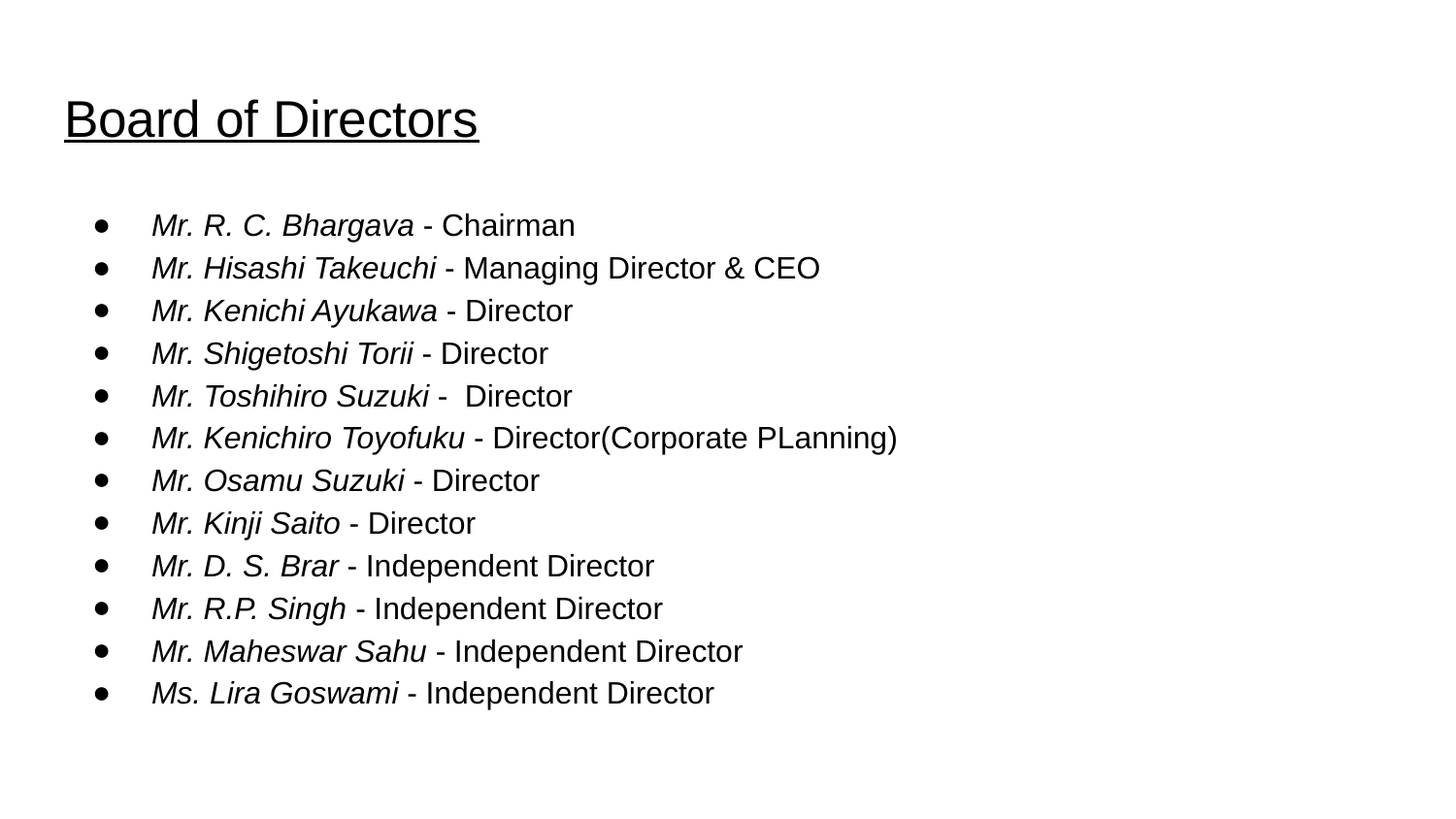

# Board of Directors
Mr. R. C. Bhargava - Chairman
Mr. Hisashi Takeuchi - Managing Director & CEO
Mr. Kenichi Ayukawa - Director
Mr. Shigetoshi Torii - Director
Mr. Toshihiro Suzuki -  Director
Mr. Kenichiro Toyofuku - Director(Corporate PLanning)
Mr. Osamu Suzuki - Director
Mr. Kinji Saito - Director
Mr. D. S. Brar - Independent Director
Mr. R.P. Singh - Independent Director
Mr. Maheswar Sahu - Independent Director
Ms. Lira Goswami - Independent Director